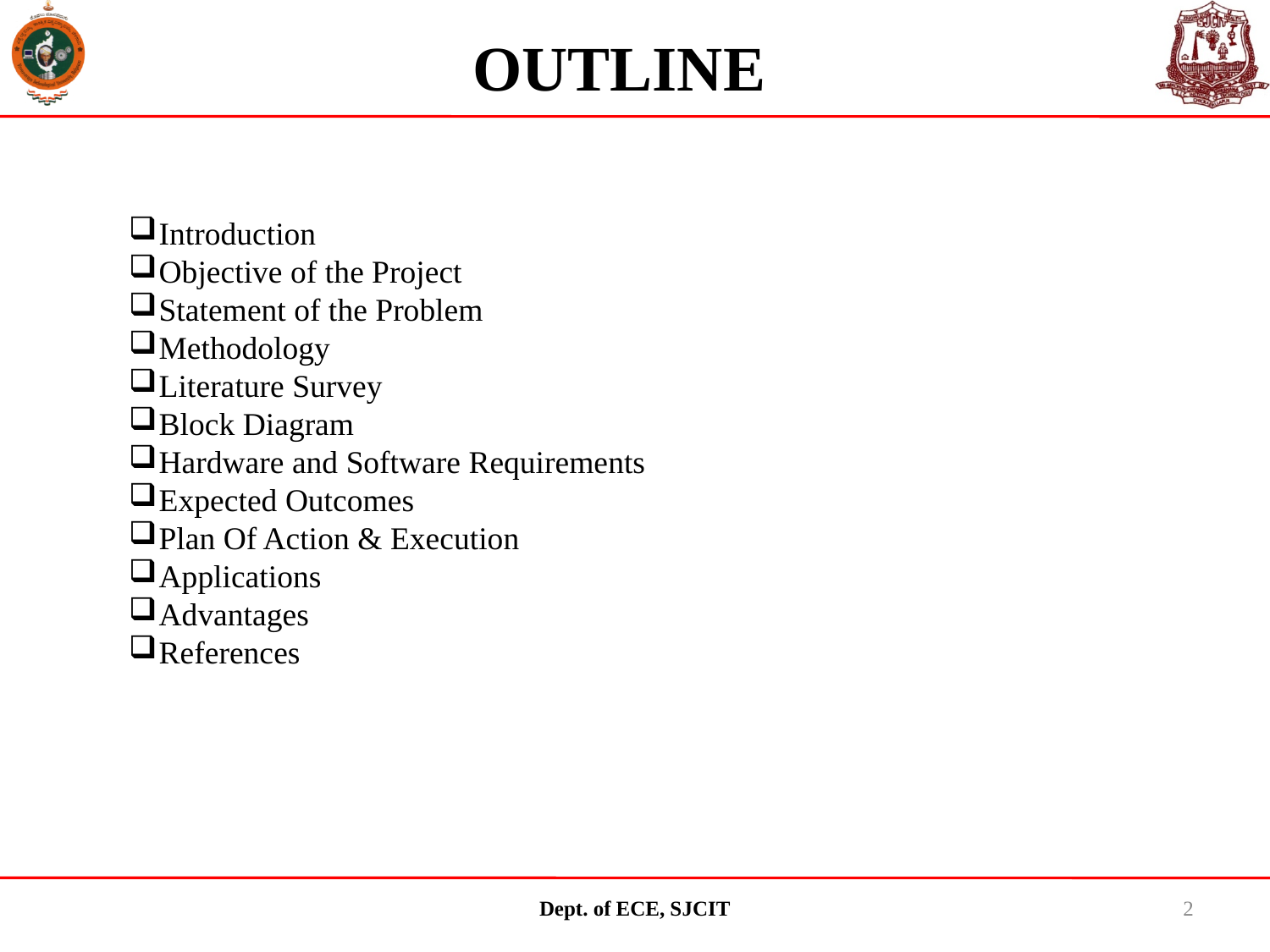

OUTLINE

Introduction
Objective of the Project
Statement of the Problem
Methodology
Literature Survey
Block Diagram
Hardware and Software Requirements
Expected Outcomes
Plan Of Action & Execution
Applications
Advantages
References
Dept. of ECE, SJCIT
2